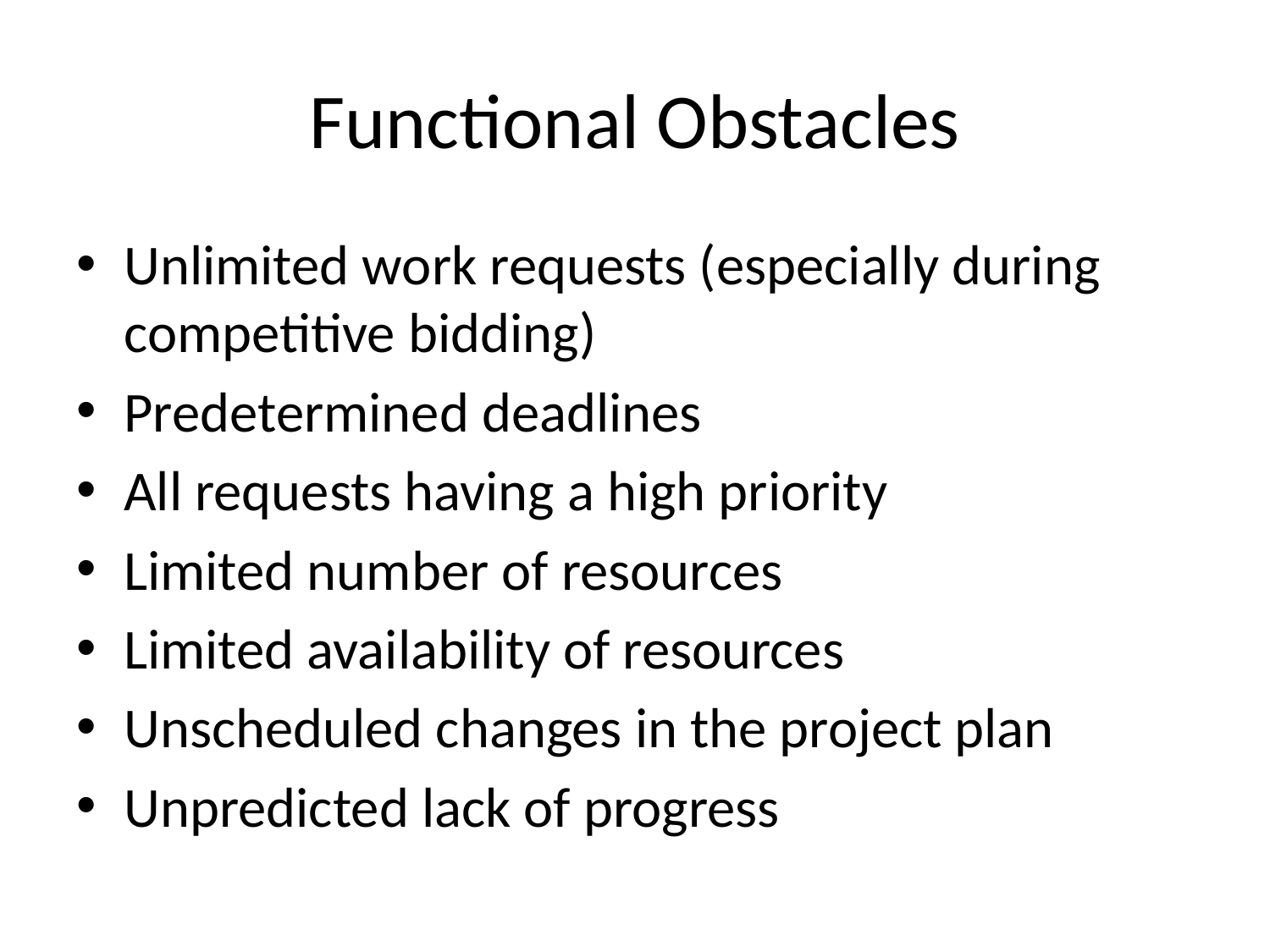

# Functional Obstacles
Unlimited work requests (especially during competitive bidding)
Predetermined deadlines
All requests having a high priority
Limited number of resources
Limited availability of resources
Unscheduled changes in the project plan
Unpredicted lack of progress